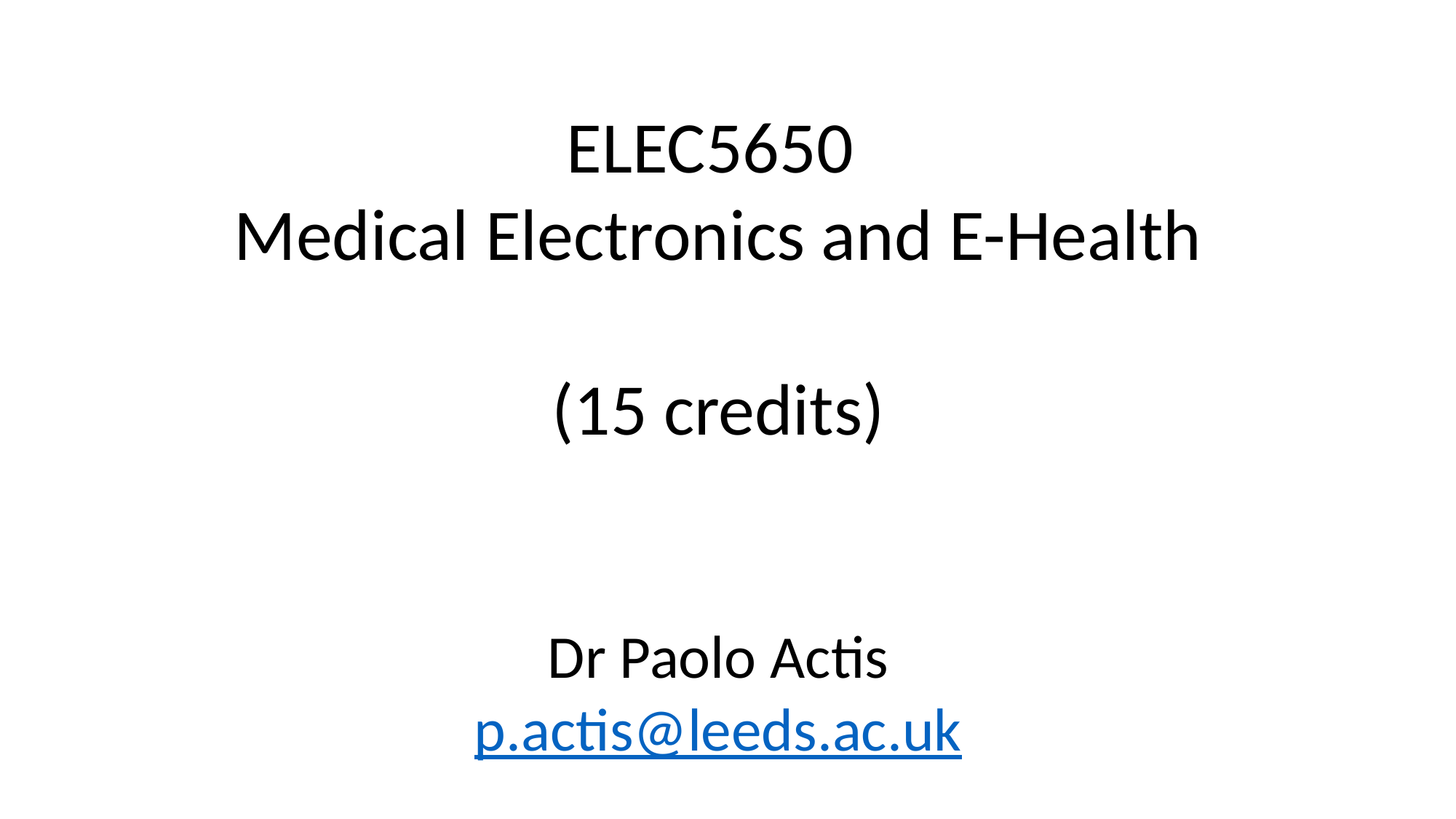

ELEC5650
Medical Electronics and E-Health

(15 credits)
Dr Paolo Actis
p.actis@leeds.ac.uk